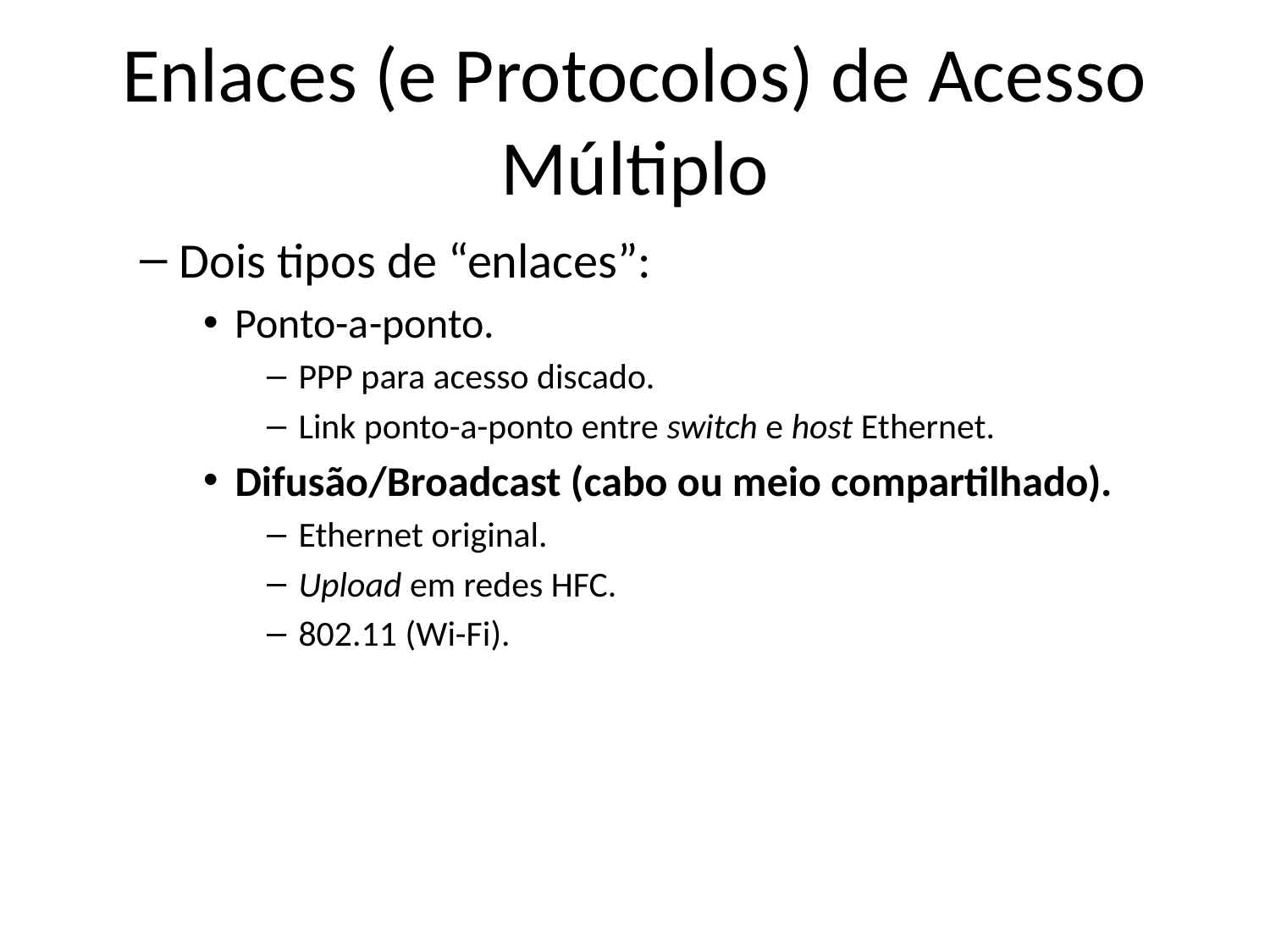

# Enlaces (e Protocolos) de Acesso Múltiplo
Dois tipos de “enlaces”:
Ponto-a-ponto.
PPP para acesso discado.
Link ponto-a-ponto entre switch e host Ethernet.
Difusão/Broadcast (cabo ou meio compartilhado).
Ethernet original.
Upload em redes HFC.
802.11 (Wi-Fi).